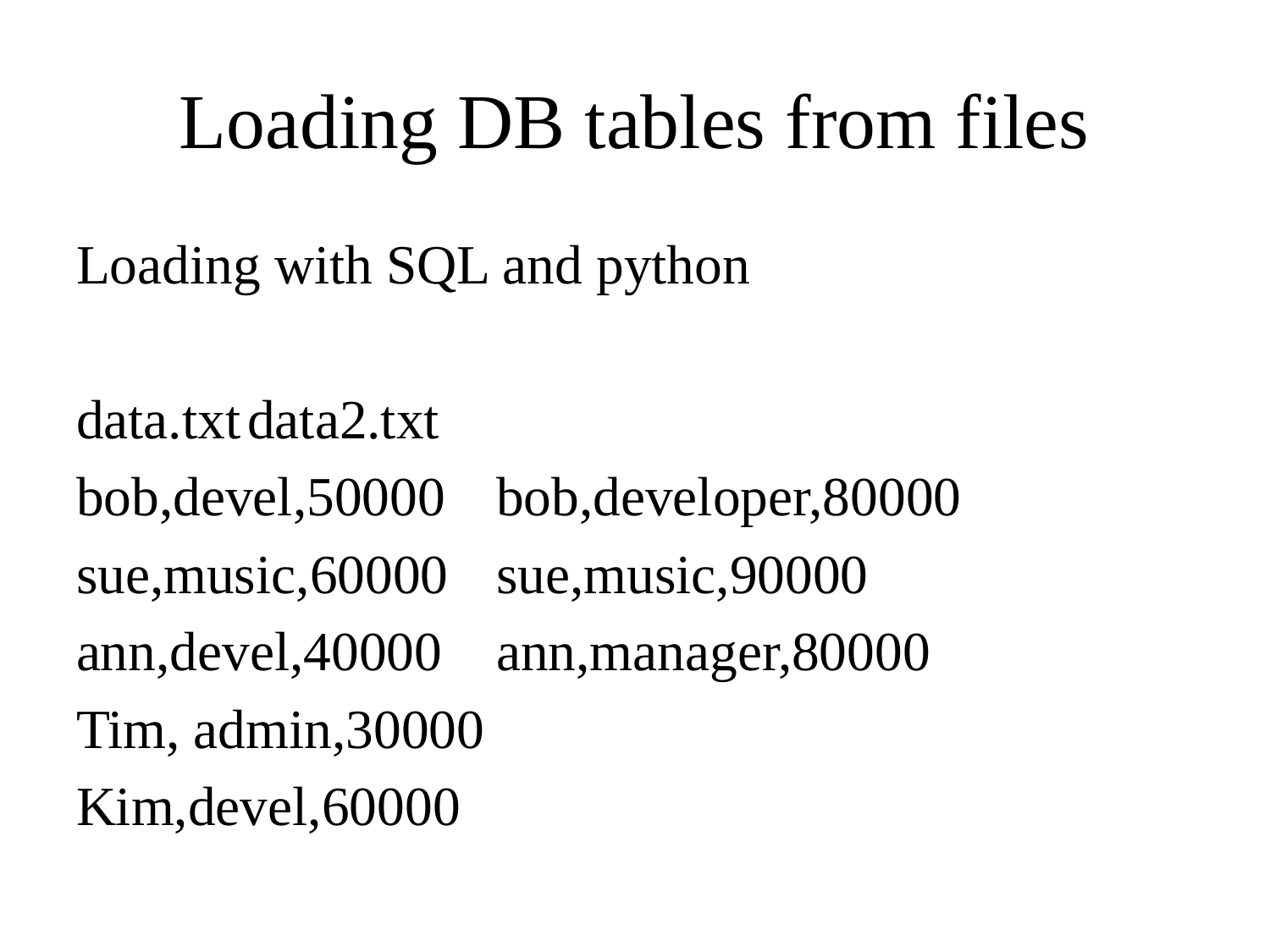

# Loading DB tables from files
Loading with SQL and python

data.txt				data2.txt
bob,devel,50000			bob,developer,80000
sue,music,60000			sue,music,90000
ann,devel,40000			ann,manager,80000
Tim, admin,30000
Kim,devel,60000